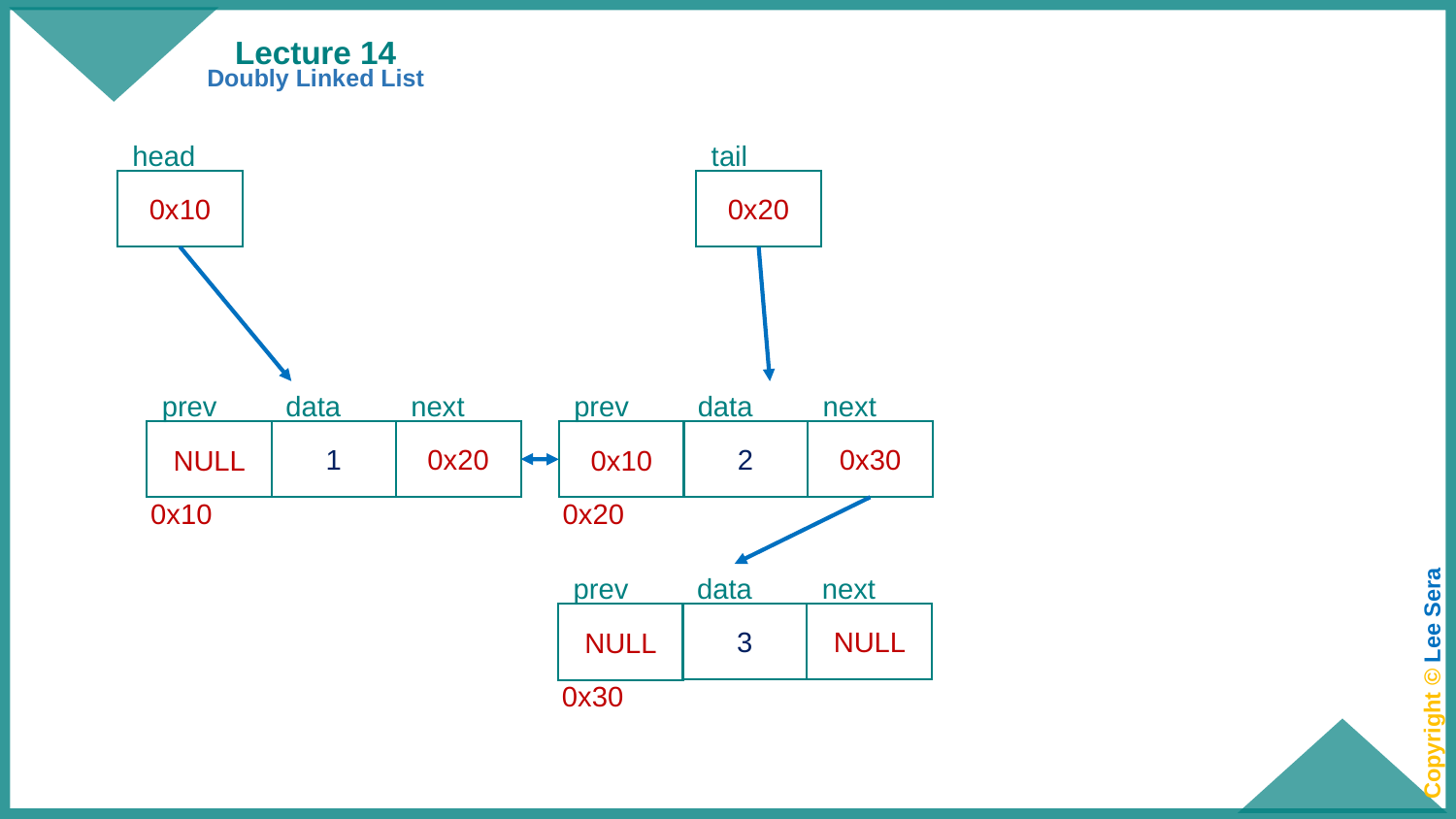

# Lecture 14
Doubly Linked List
head
0x10
tail
0x20
data
next
1
0x20
0x10
prev
NULL
data
next
2
0x30
0x20
prev
0x10
data
next
3
NULL
0x30
prev
NULL
Copyright © Lee Sera